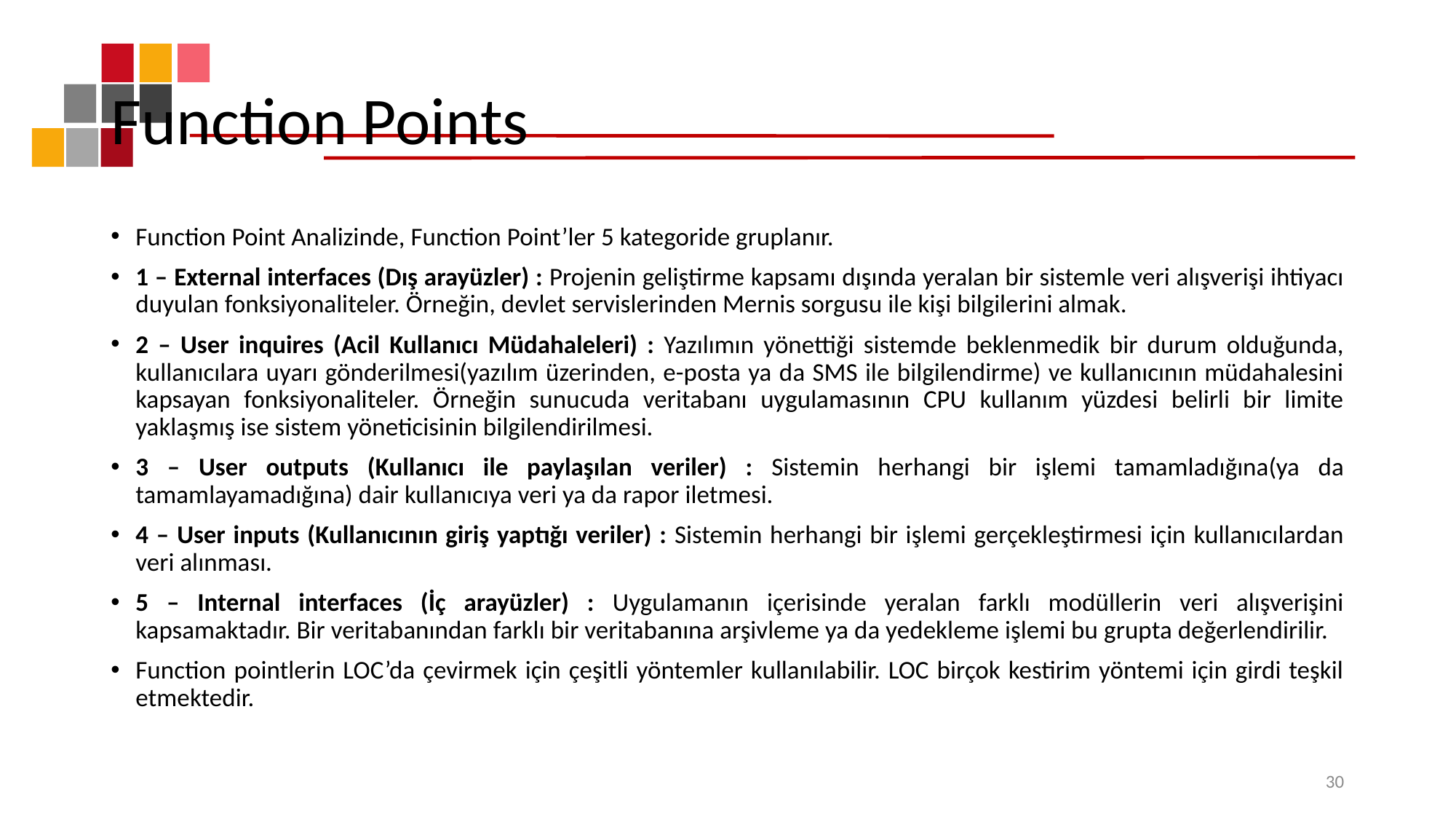

# Function Points
Function Point Analizinde, Function Point’ler 5 kategoride gruplanır.
1 – External interfaces (Dış arayüzler) : Projenin geliştirme kapsamı dışında yeralan bir sistemle veri alışverişi ihtiyacı duyulan fonksiyonaliteler. Örneğin, devlet servislerinden Mernis sorgusu ile kişi bilgilerini almak.
2 – User inquires (Acil Kullanıcı Müdahaleleri) : Yazılımın yönettiği sistemde beklenmedik bir durum olduğunda, kullanıcılara uyarı gönderilmesi(yazılım üzerinden, e-posta ya da SMS ile bilgilendirme) ve kullanıcının müdahalesini kapsayan fonksiyonaliteler. Örneğin sunucuda veritabanı uygulamasının CPU kullanım yüzdesi belirli bir limite yaklaşmış ise sistem yöneticisinin bilgilendirilmesi.
3 – User outputs (Kullanıcı ile paylaşılan veriler) : Sistemin herhangi bir işlemi tamamladığına(ya da tamamlayamadığına) dair kullanıcıya veri ya da rapor iletmesi.
4 – User inputs (Kullanıcının giriş yaptığı veriler) : Sistemin herhangi bir işlemi gerçekleştirmesi için kullanıcılardan veri alınması.
5 – Internal interfaces (İç arayüzler) : Uygulamanın içerisinde yeralan farklı modüllerin veri alışverişini kapsamaktadır. Bir veritabanından farklı bir veritabanına arşivleme ya da yedekleme işlemi bu grupta değerlendirilir.
Function pointlerin LOC’da çevirmek için çeşitli yöntemler kullanılabilir. LOC birçok kestirim yöntemi için girdi teşkil etmektedir.

30